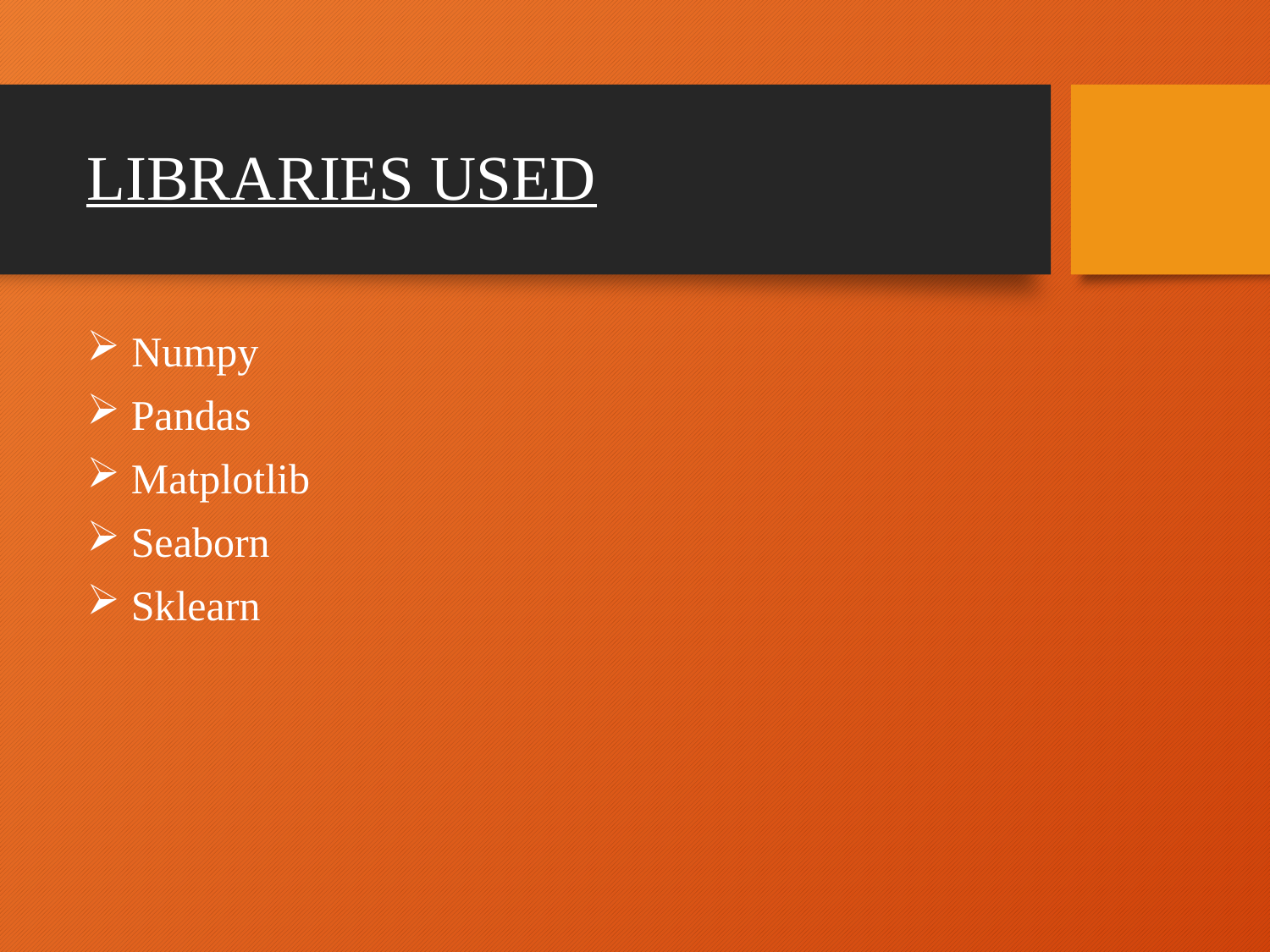

# LIBRARIES USED
 Numpy
 Pandas
 Matplotlib
 Seaborn
 Sklearn